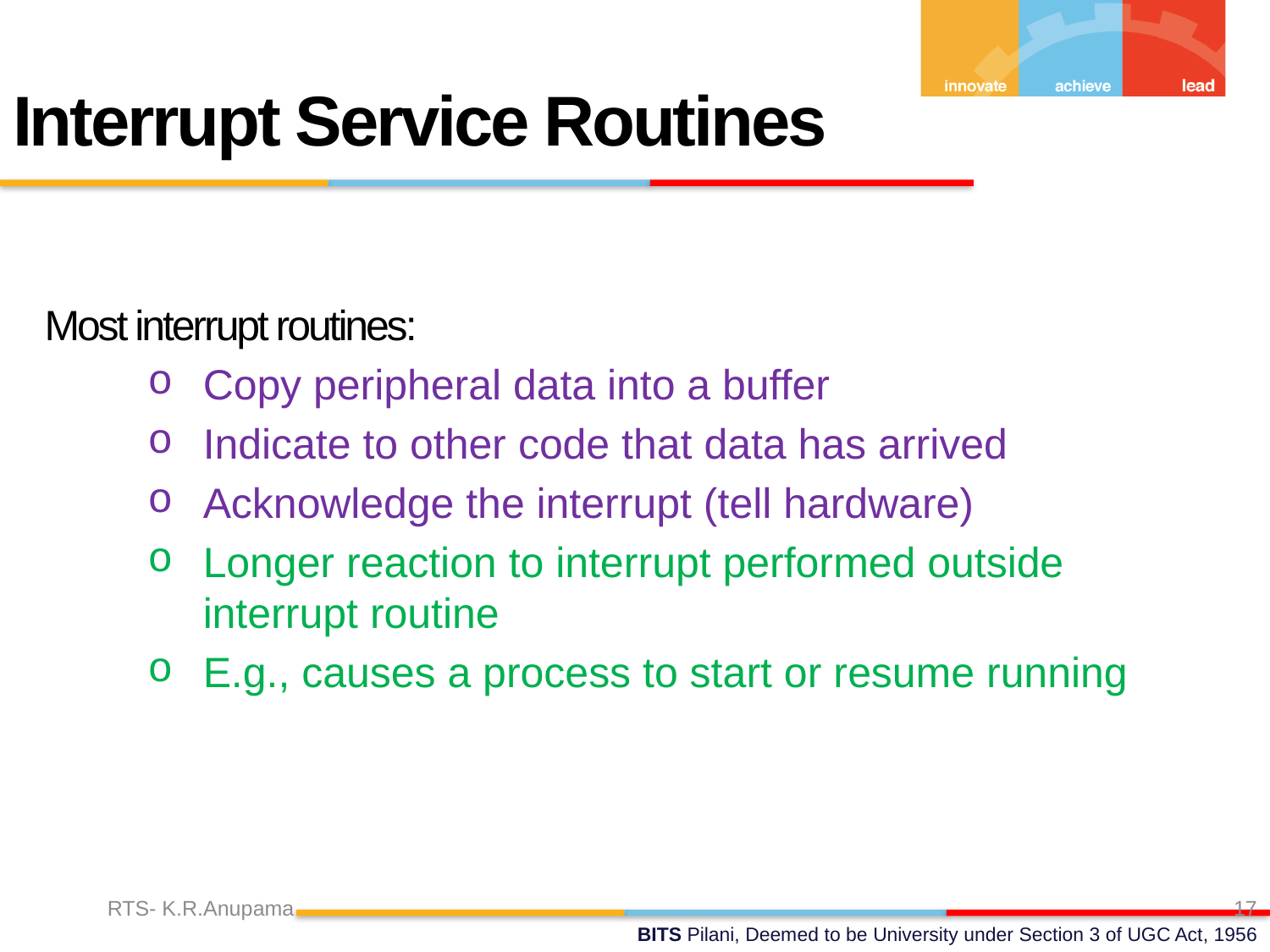

Interrupt Service Routines
Most interrupt routines:
Copy peripheral data into a buffer
Indicate to other code that data has arrived
Acknowledge the interrupt (tell hardware)
Longer reaction to interrupt performed outside interrupt routine
E.g., causes a process to start or resume running
RTS- K.R.Anupama
17